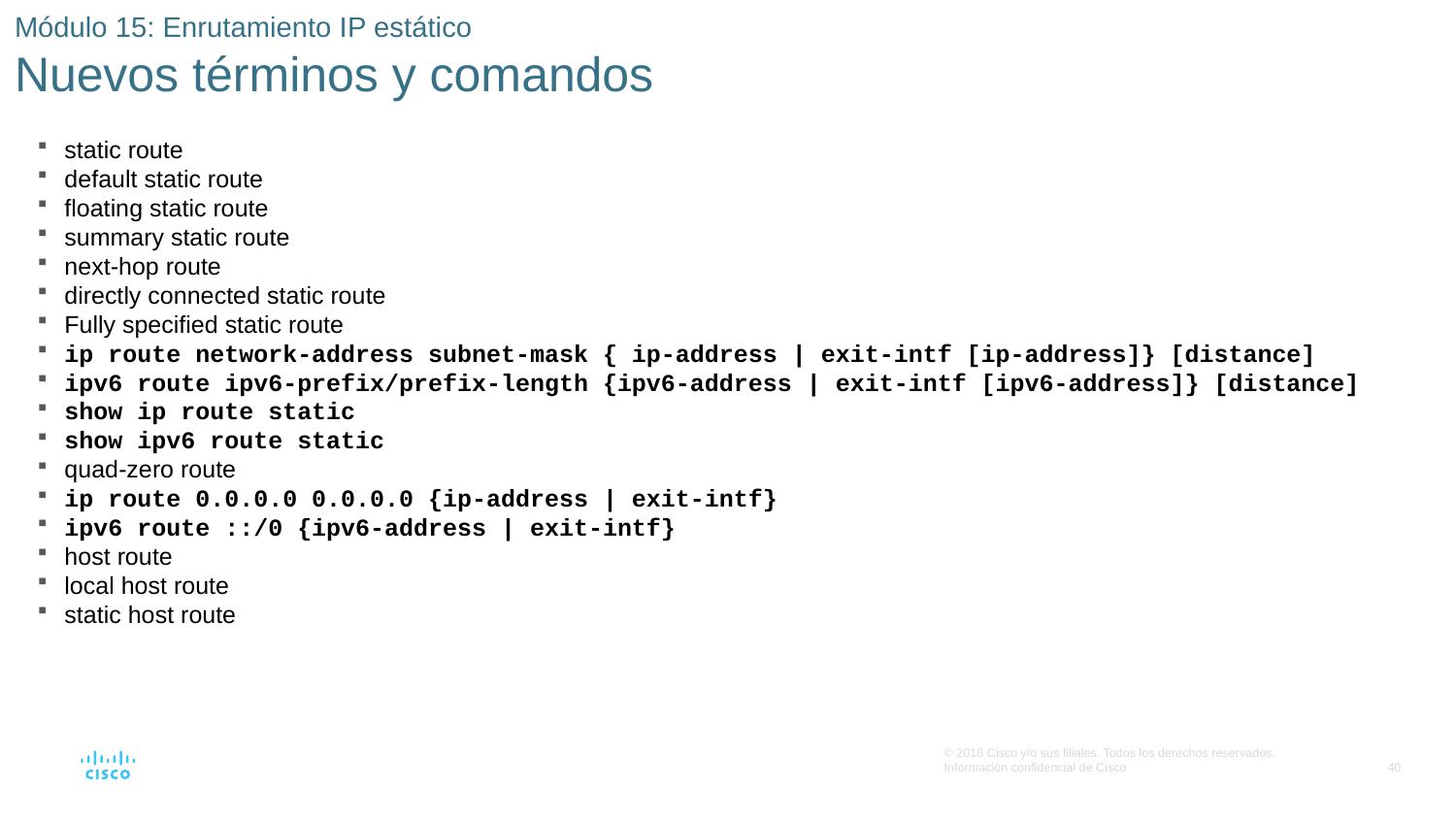

# Módulo 15: Enrutamiento IP estático Nuevos términos y comandos
static route
default static route
floating static route
summary static route
next-hop route
directly connected static route
Fully specified static route
ip route network-address subnet-mask { ip-address | exit-intf [ip-address]} [distance]
ipv6 route ipv6-prefix/prefix-length {ipv6-address | exit-intf [ipv6-address]} [distance]
show ip route static
show ipv6 route static
quad-zero route
ip route 0.0.0.0 0.0.0.0 {ip-address | exit-intf}
ipv6 route ::/0 {ipv6-address | exit-intf}
host route
local host route
static host route